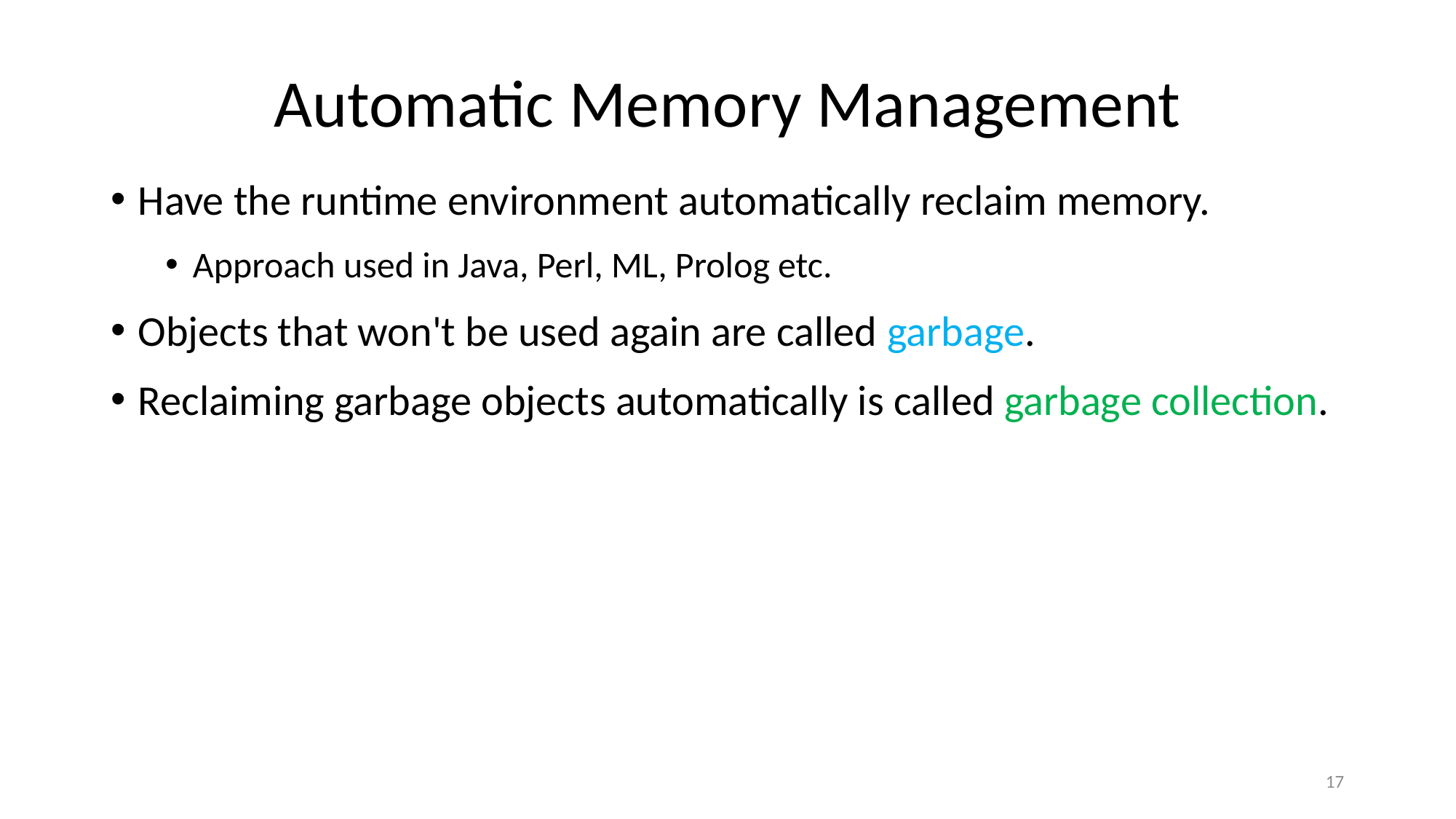

# Automatic Memory Management
Have the runtime environment automatically reclaim memory.
Approach used in Java, Perl, ML, Prolog etc.
Objects that won't be used again are called garbage.
Reclaiming garbage objects automatically is called garbage collection.
17